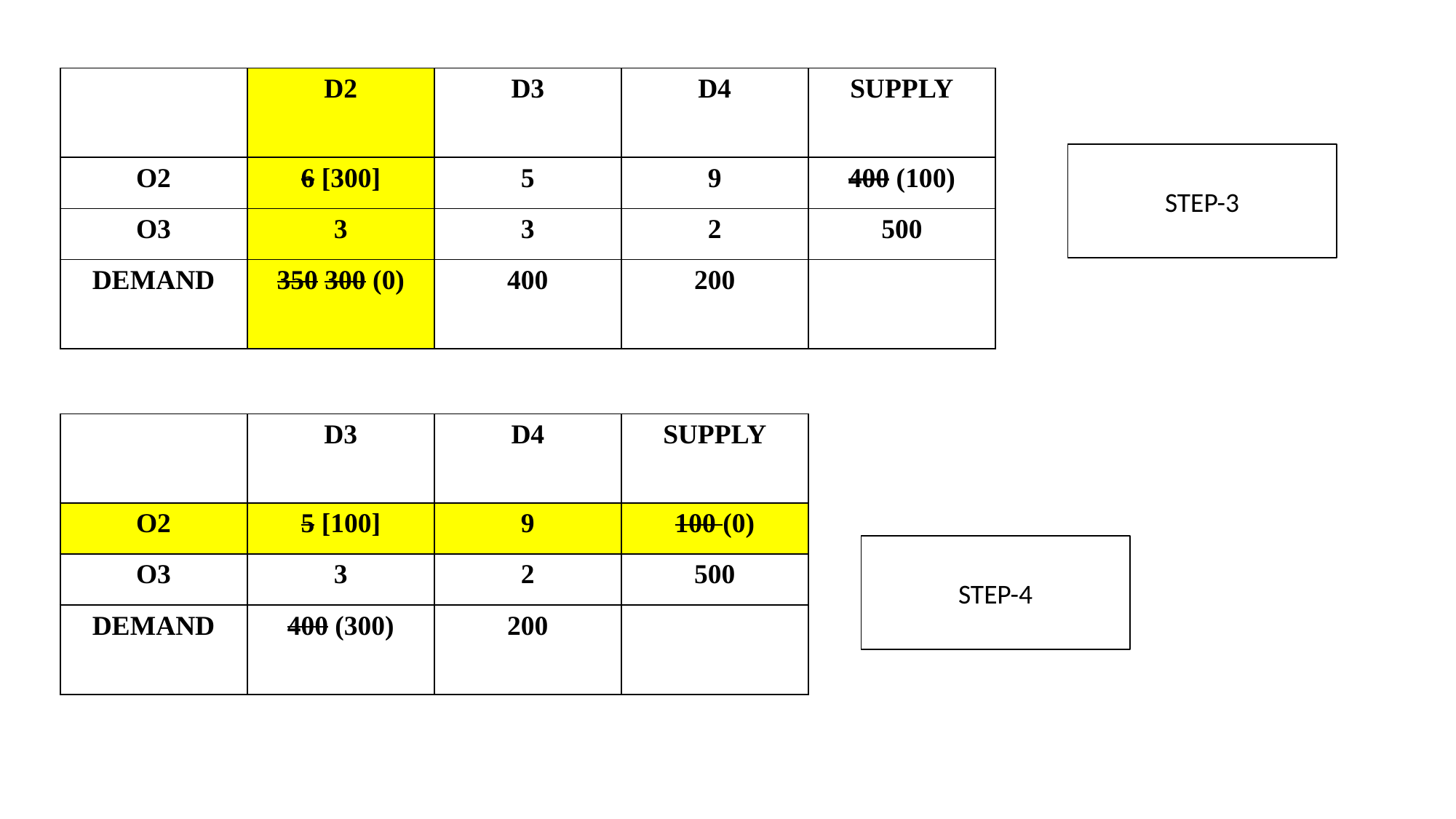

|  | D2 | D3 | D4 | SUPPLY |
| --- | --- | --- | --- | --- |
| O2 | 6 [300] | 5 | 9 | 400 (100) |
| O3 | 3 | 3 | 2 | 500 |
| DEMAND | 350 300 (0) | 400 | 200 |  |
STEP-3
|  | D3 | D4 | SUPPLY |
| --- | --- | --- | --- |
| O2 | 5 [100] | 9 | 100 (0) |
| O3 | 3 | 2 | 500 |
| DEMAND | 400 (300) | 200 |  |
STEP-4